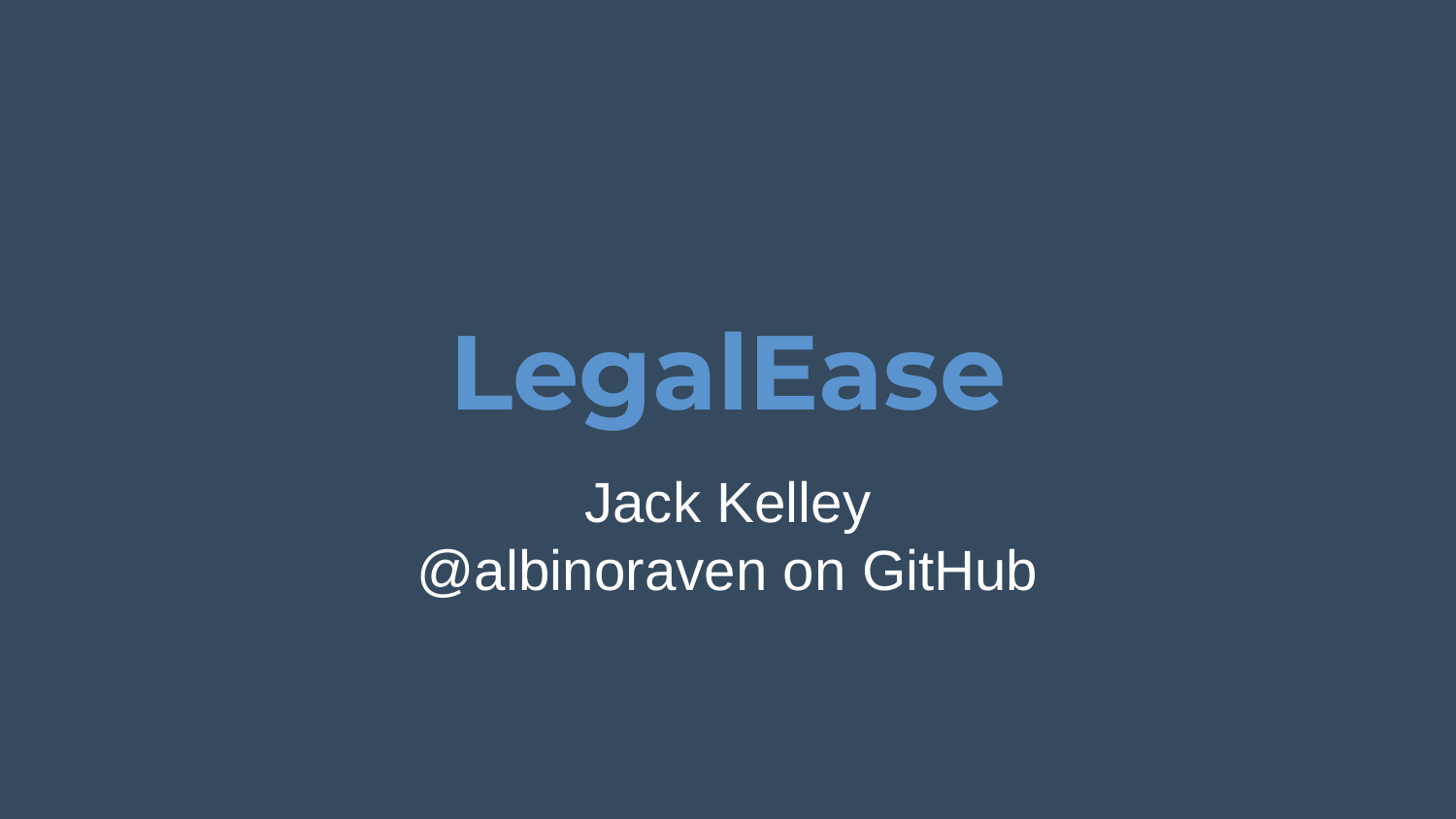

# LegalEase
Jack Kelley
@albinoraven on GitHub